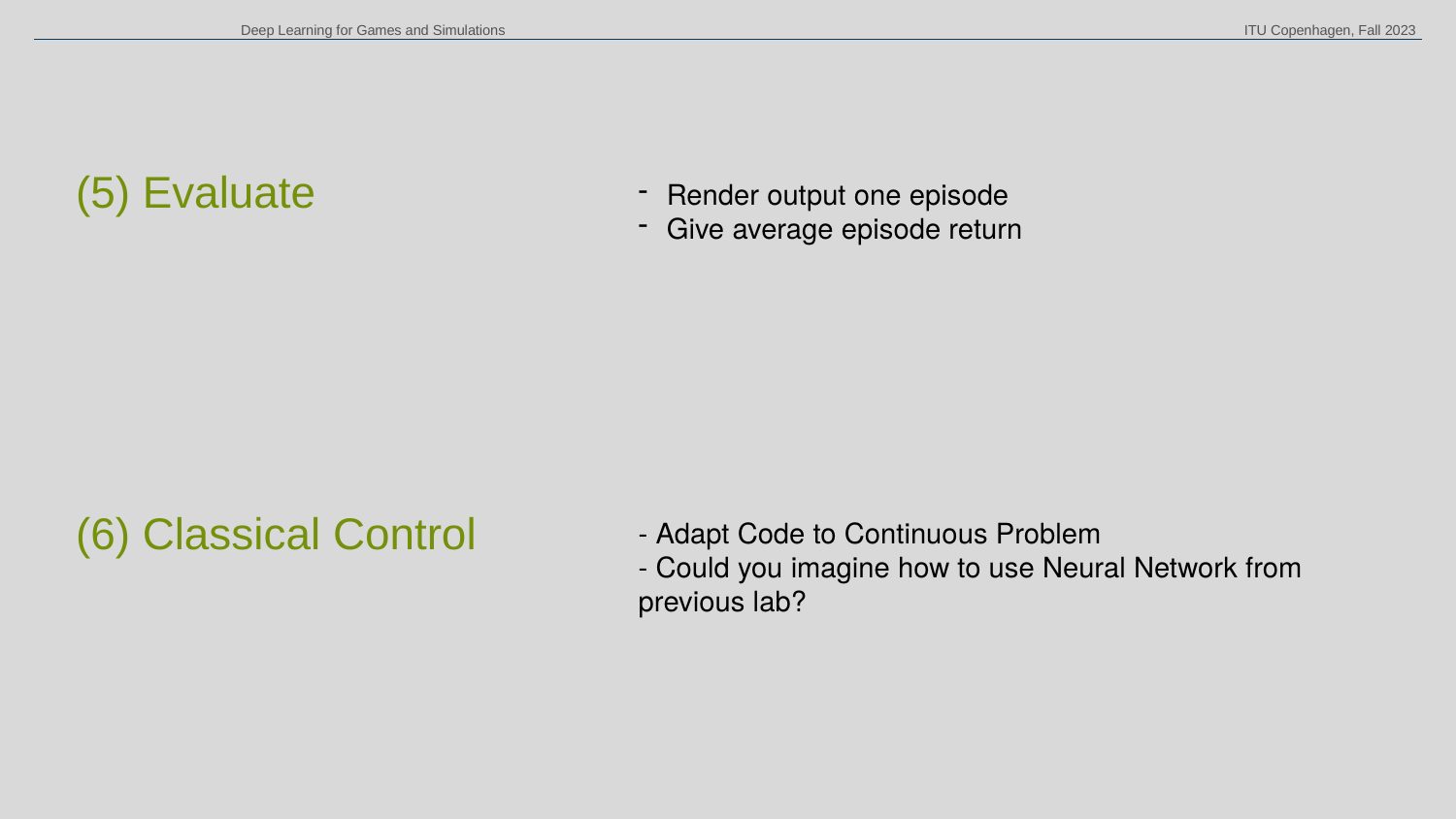

Deep Learning for Games and Simulations
ITU Copenhagen, Fall 2023

(5) Evaluate
Render output one episode
Give average episode return

- Adapt Code to Continuous Problem
- Could you imagine how to use Neural Network from previous lab?

(6) Classical Control